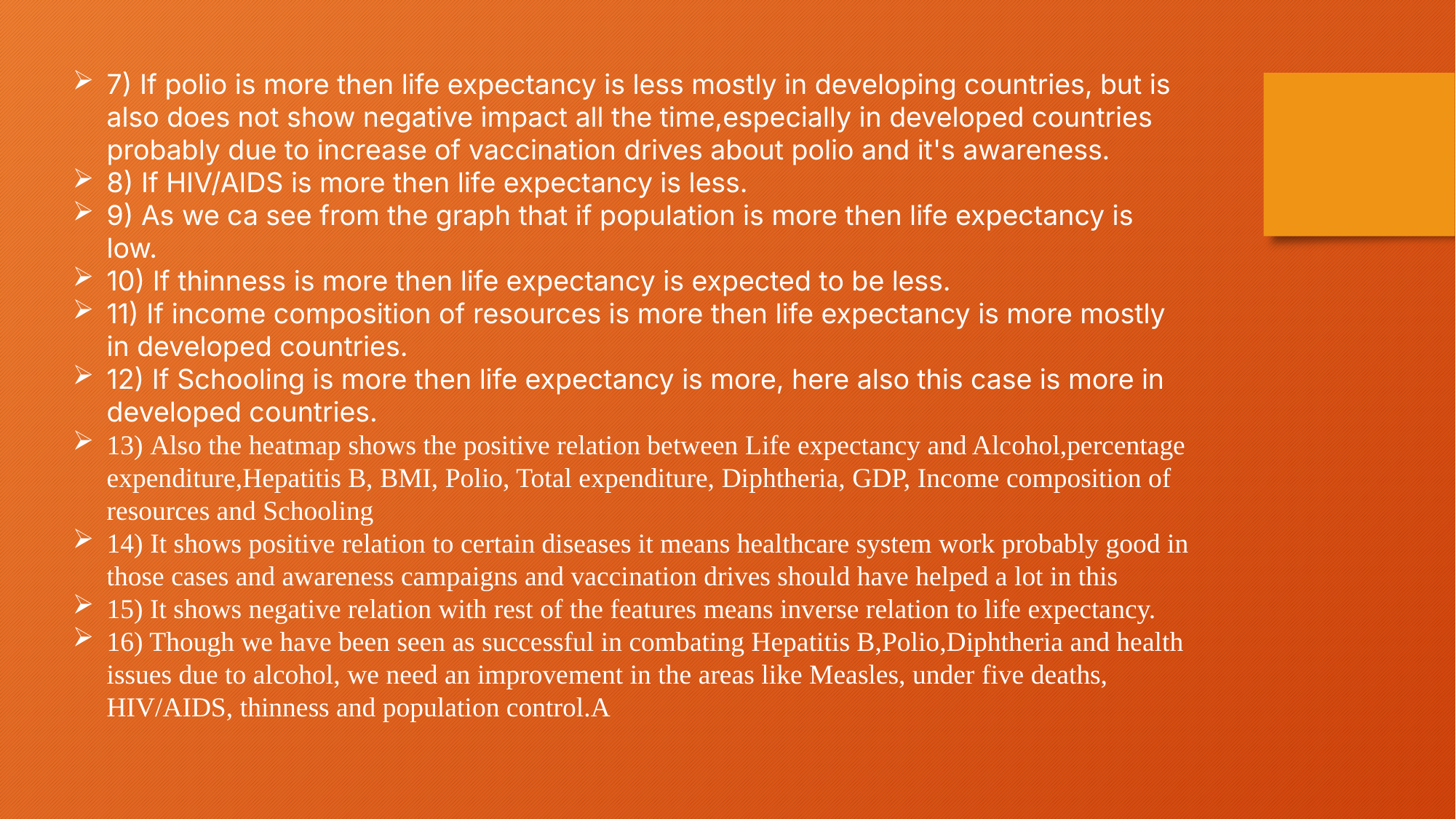

7) If polio is more then life expectancy is less mostly in developing countries, but is also does not show negative impact all the time,especially in developed countries probably due to increase of vaccination drives about polio and it's awareness.
8) If HIV/AIDS is more then life expectancy is less.
9) As we ca see from the graph that if population is more then life expectancy is low.
10) If thinness is more then life expectancy is expected to be less.
11) If income composition of resources is more then life expectancy is more mostly in developed countries.
12) If Schooling is more then life expectancy is more, here also this case is more in developed countries.
13) Also the heatmap shows the positive relation between Life expectancy and Alcohol,percentage expenditure,Hepatitis B, BMI, Polio, Total expenditure, Diphtheria, GDP, Income composition of resources and Schooling
14) It shows positive relation to certain diseases it means healthcare system work probably good in those cases and awareness campaigns and vaccination drives should have helped a lot in this
15) It shows negative relation with rest of the features means inverse relation to life expectancy.
16) Though we have been seen as successful in combating Hepatitis B,Polio,Diphtheria and health issues due to alcohol, we need an improvement in the areas like Measles, under five deaths, HIV/AIDS, thinness and population control.A